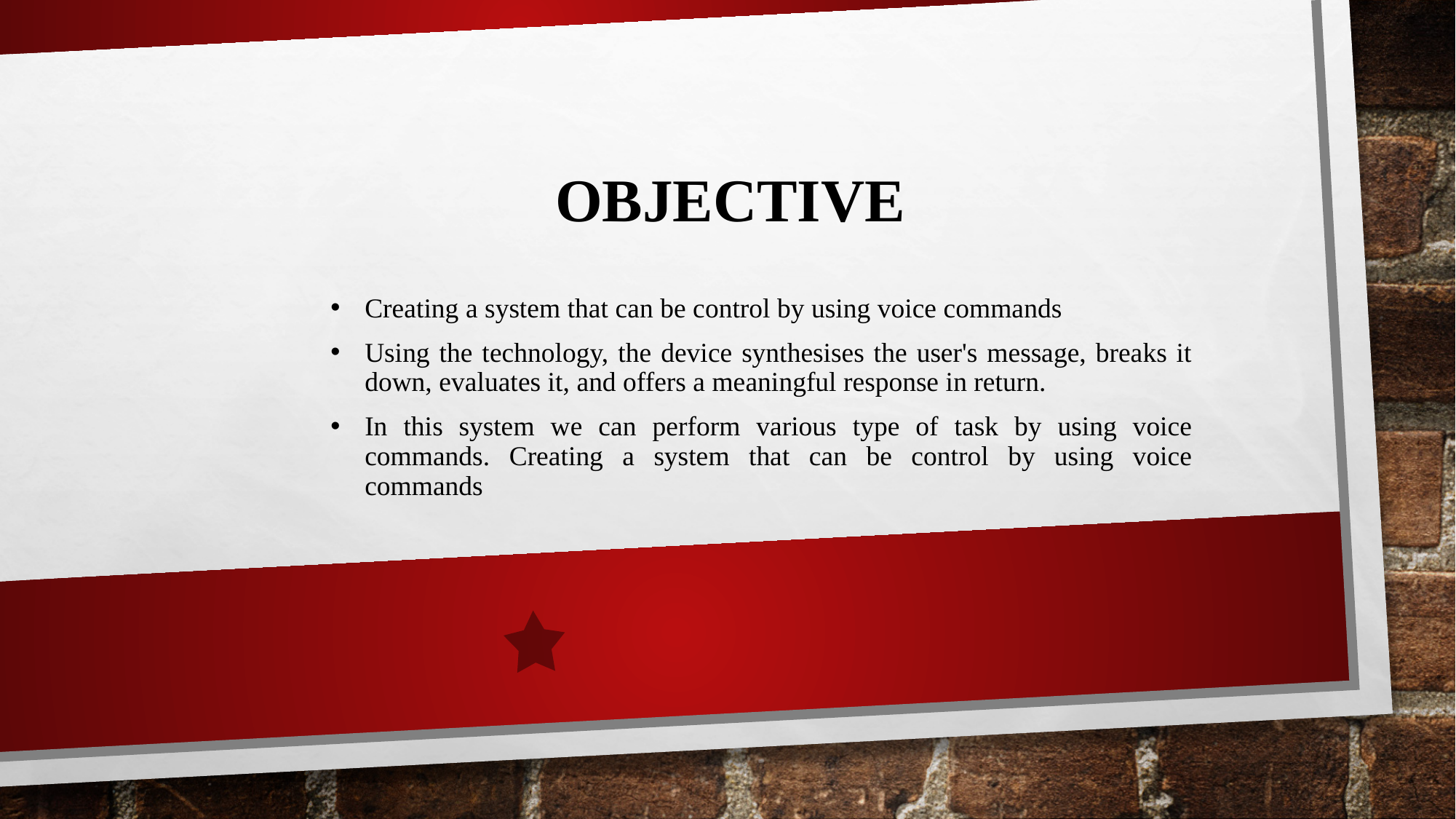

# OBJECTIVE

Creating a system that can be control by using voice commands
Using the technology, the device synthesises the user's message, breaks it down, evaluates it, and offers a meaningful response in return.
In this system we can perform various type of task by using voice commands. Creating a system that can be control by using voice commands